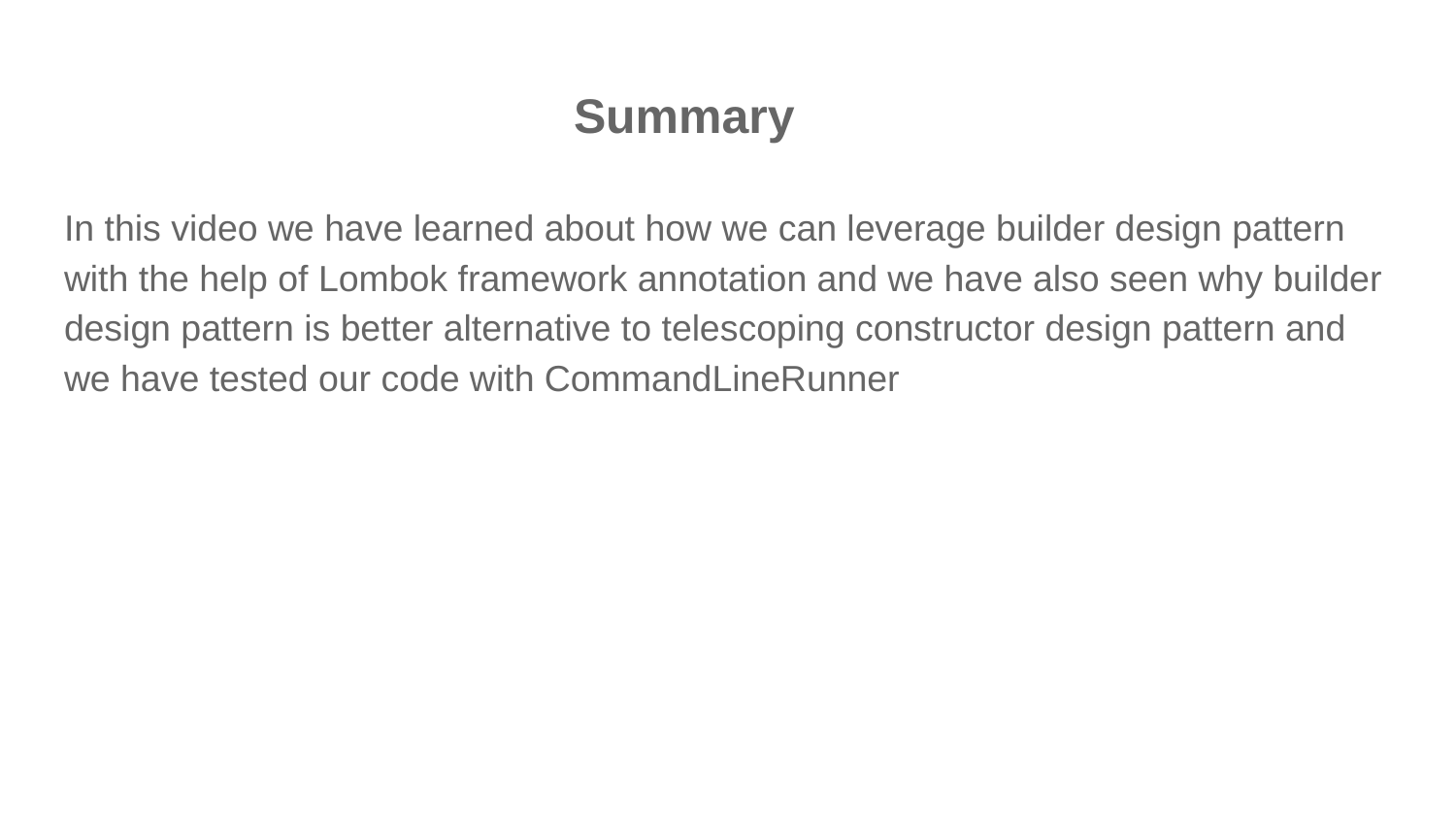

# Summary
In this video we have learned about how we can leverage builder design pattern with the help of Lombok framework annotation and we have also seen why builder design pattern is better alternative to telescoping constructor design pattern and we have tested our code with CommandLineRunner